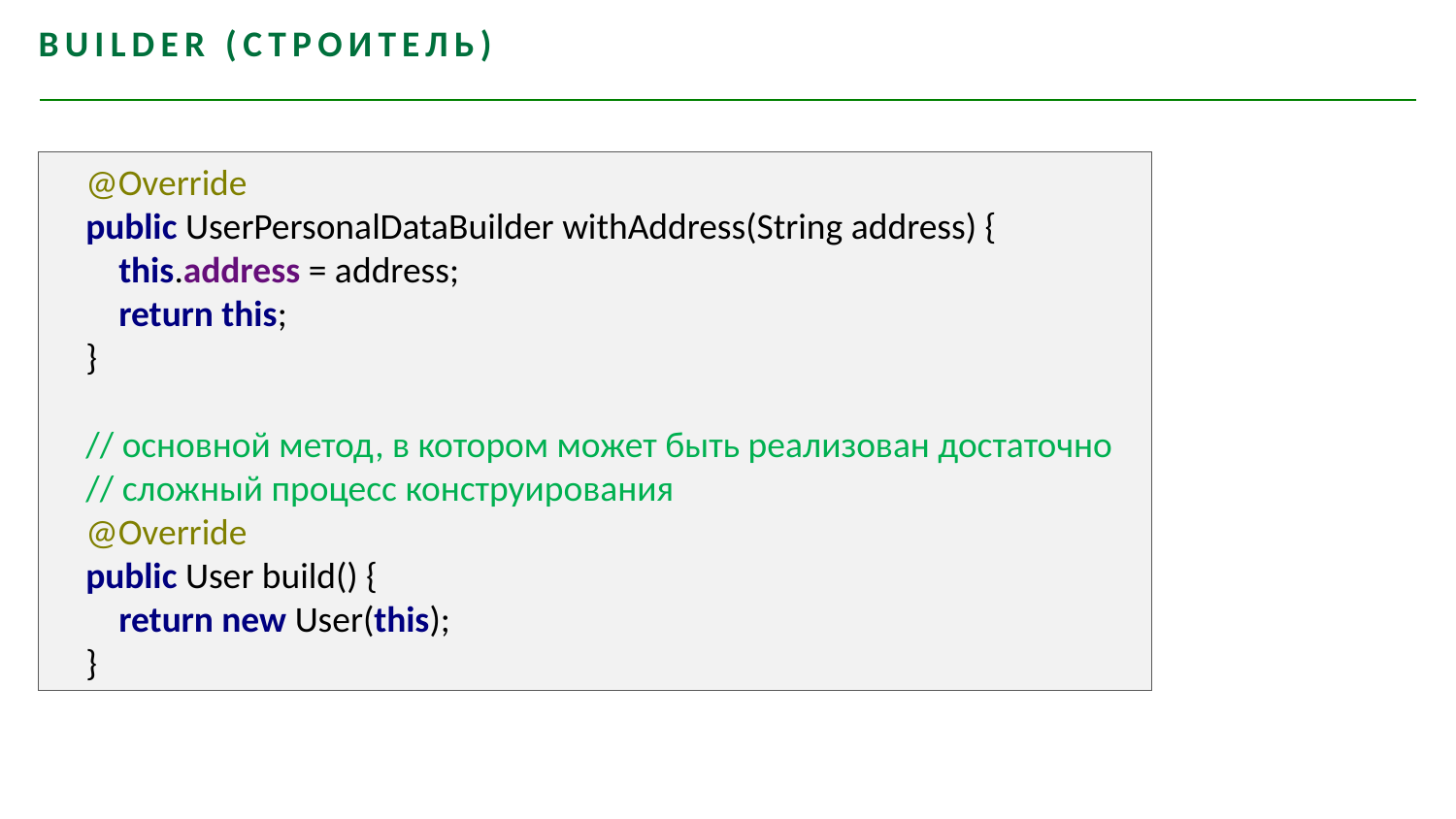

Builder (Строитель)
    @Override
    public UserPersonalDataBuilder withAddress(String address) {
        this.address = address;
        return this;
    }
    // основной метод, в котором может быть реализован достаточно
    // сложный процесс конструирования
    @Override
    public User build() {
        return new User(this);
    }